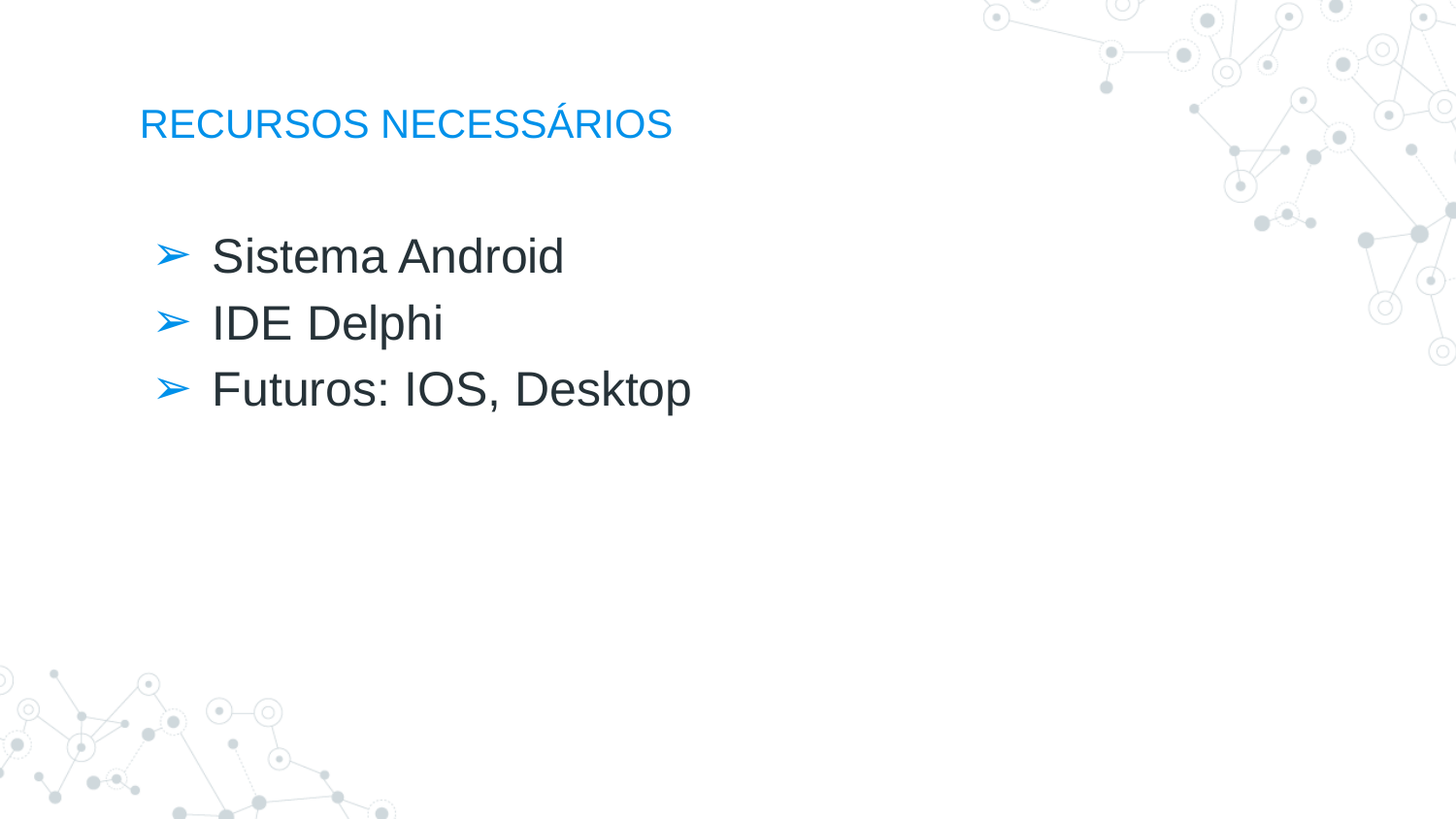

# RECURSOS NECESSÁRIOS
Sistema Android
IDE Delphi
Futuros: IOS, Desktop